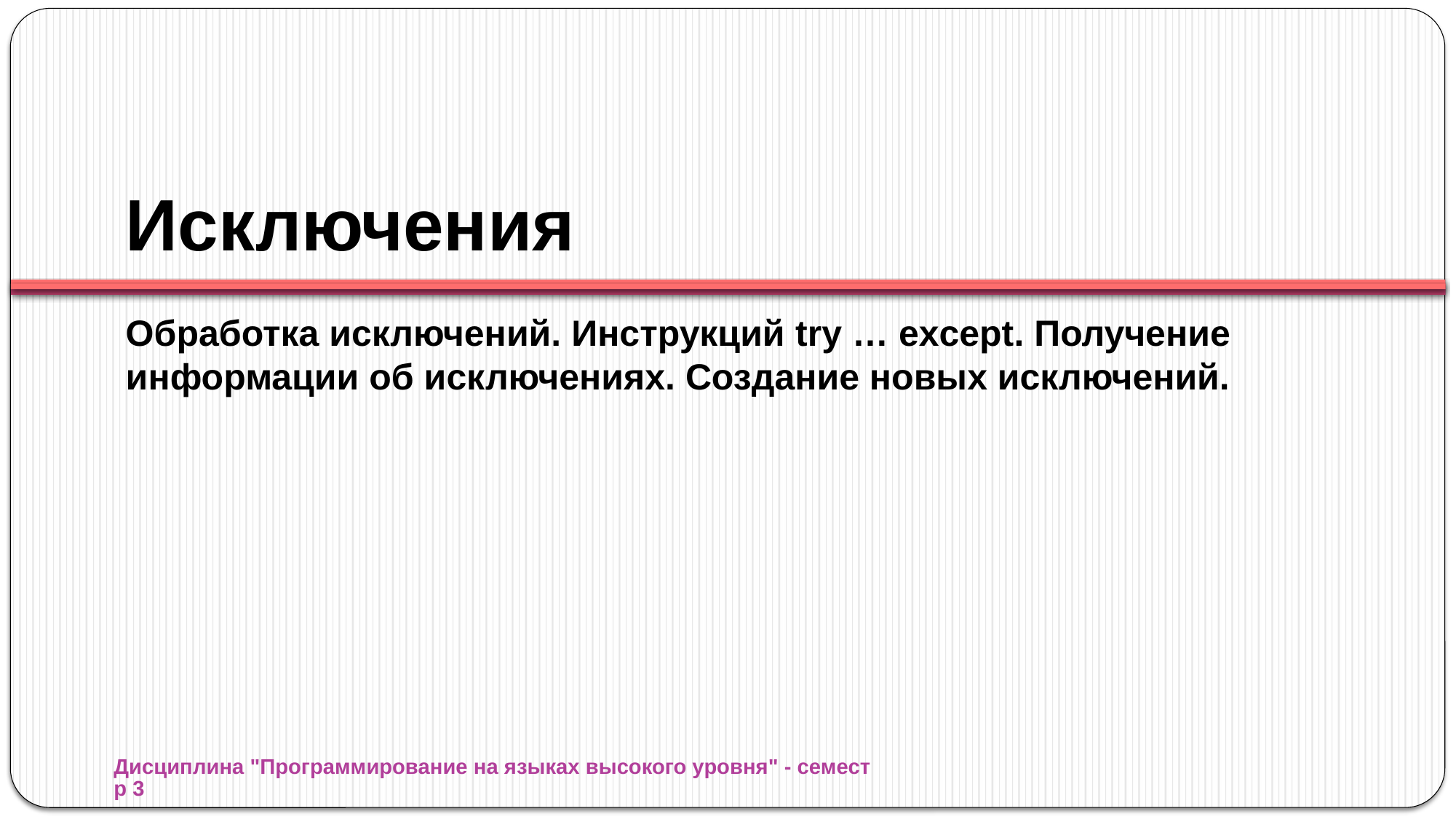

# Исключения
Обработка исключений. Инструкций try … except. Получение информации об исключениях. Создание новых исключений.
Дисциплина "Программирование на языках высокого уровня" - семестр 3